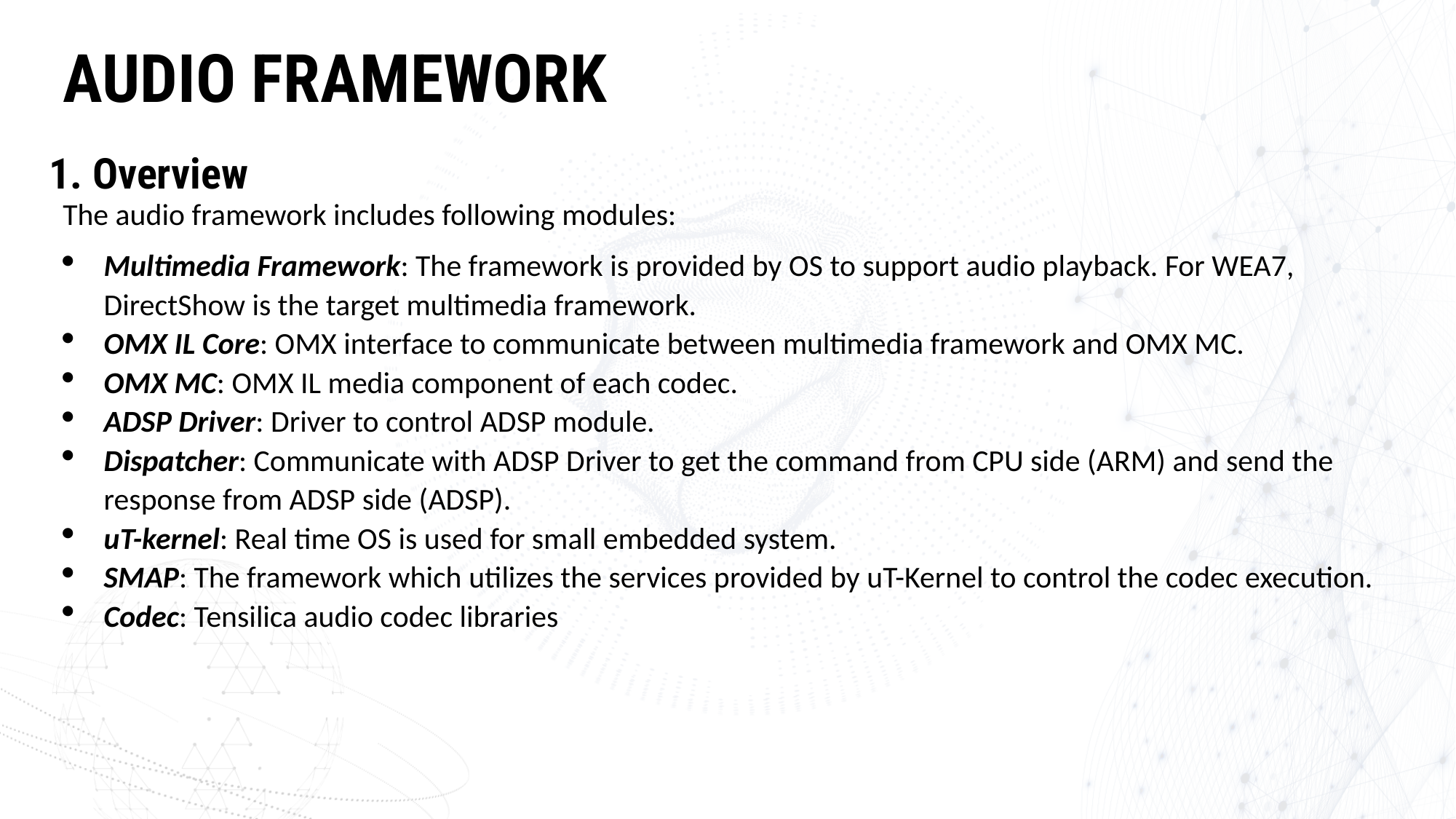

# AUDIO FRAMEWORK
1. Overview

The audio framework includes following modules:
Multimedia Framework: The framework is provided by OS to support audio playback. For WEA7, DirectShow is the target multimedia framework.
OMX IL Core: OMX interface to communicate between multimedia framework and OMX MC.
OMX MC: OMX IL media component of each codec.
ADSP Driver: Driver to control ADSP module.
Dispatcher: Communicate with ADSP Driver to get the command from CPU side (ARM) and send the response from ADSP side (ADSP).
uT-kernel: Real time OS is used for small embedded system.
SMAP: The framework which utilizes the services provided by uT-Kernel to control the codec execution.
Codec: Tensilica audio codec libraries